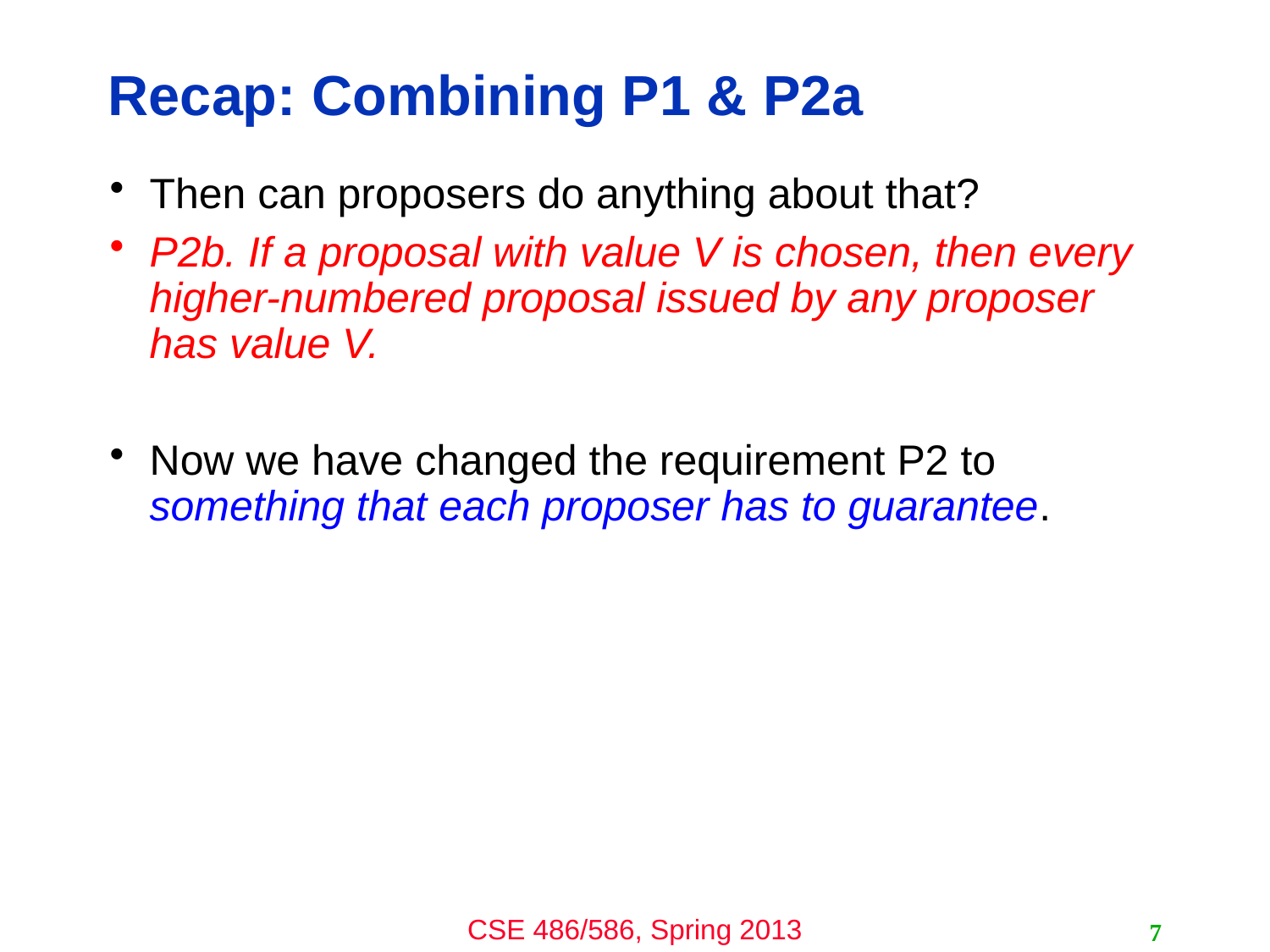

# Recap: Combining P1 & P2a
Then can proposers do anything about that?
P2b. If a proposal with value V is chosen, then every higher-numbered proposal issued by any proposer has value V.

Now we have changed the requirement P2 to something that each proposer has to guarantee.
7